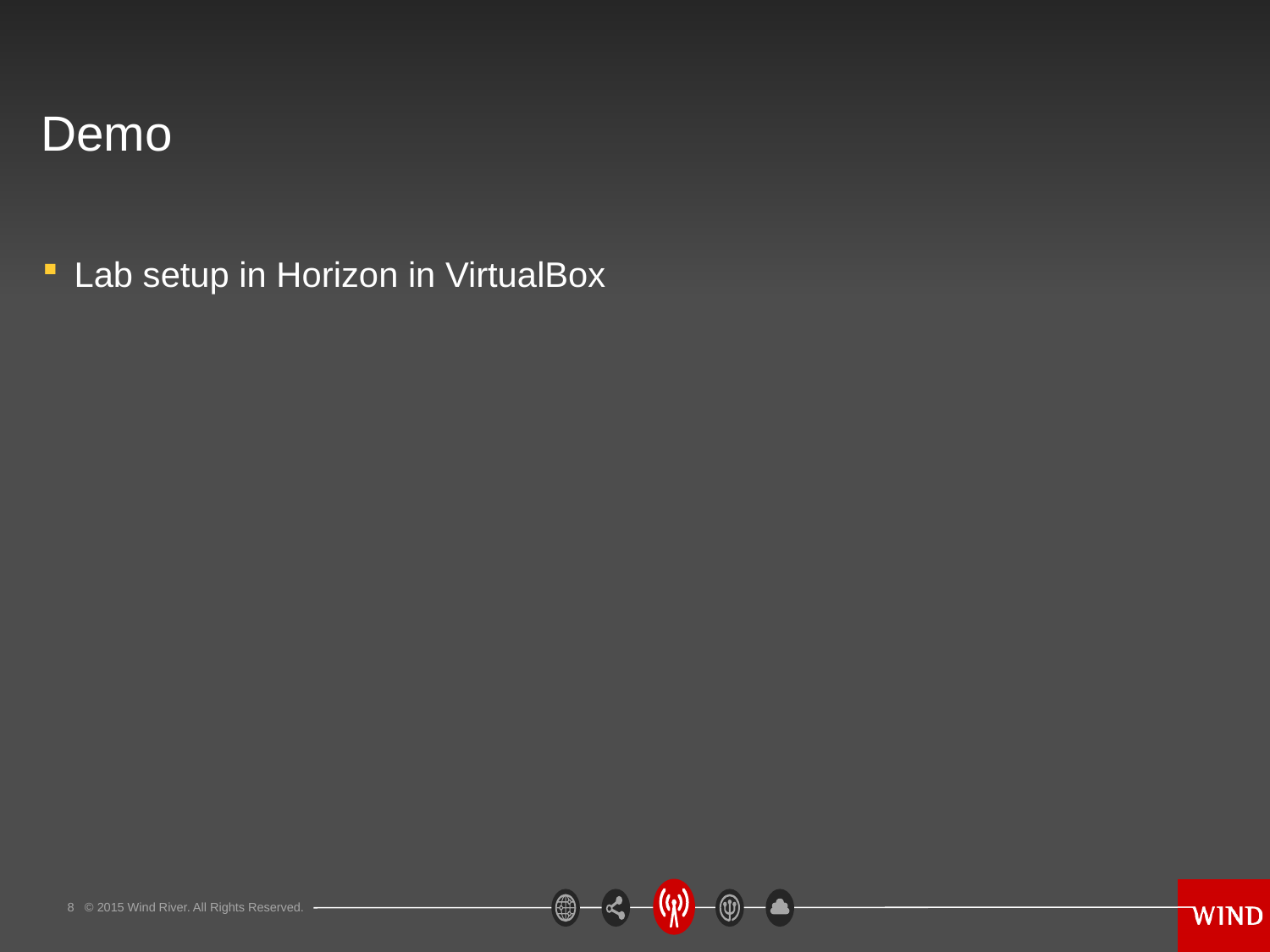

# Demo
Lab setup in Horizon in VirtualBox